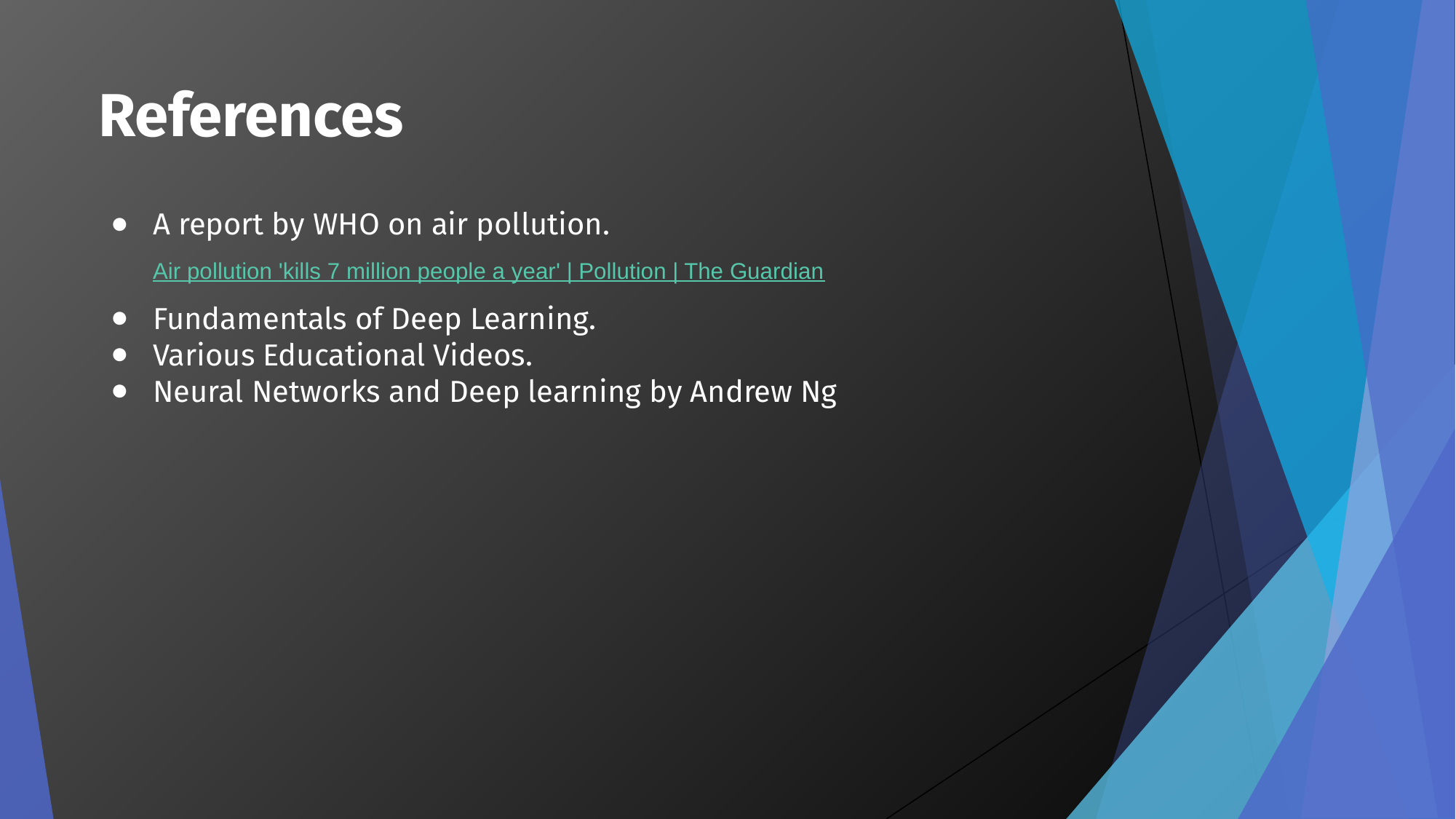

References
A report by WHO on air pollution.
Air pollution 'kills 7 million people a year' | Pollution | The Guardian
Fundamentals of Deep Learning.
Various Educational Videos.
Neural Networks and Deep learning by Andrew Ng